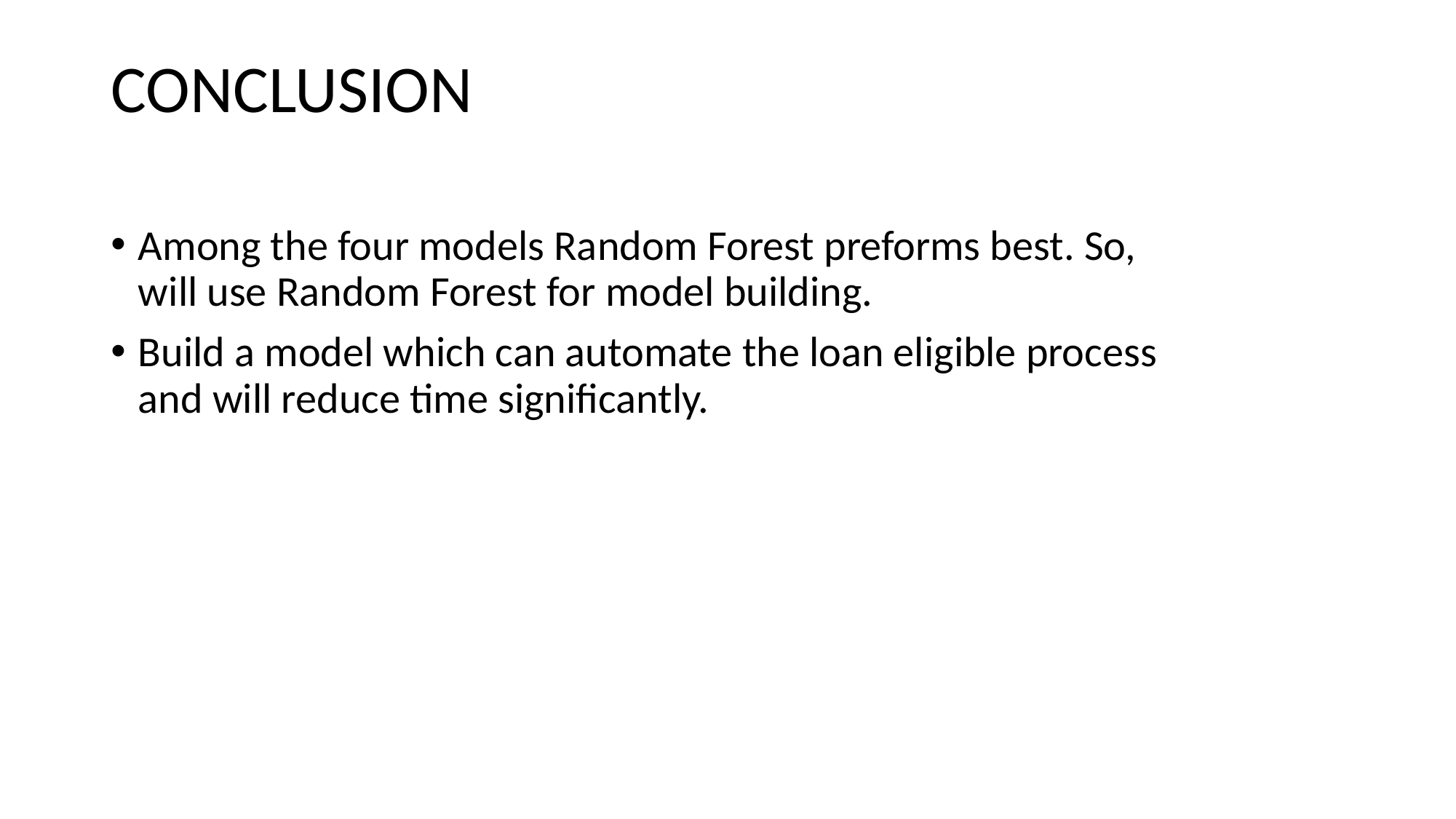

# CONCLUSION
Among the four models Random Forest preforms best. So, will use Random Forest for model building.
Build a model which can automate the loan eligible process and will reduce time significantly.